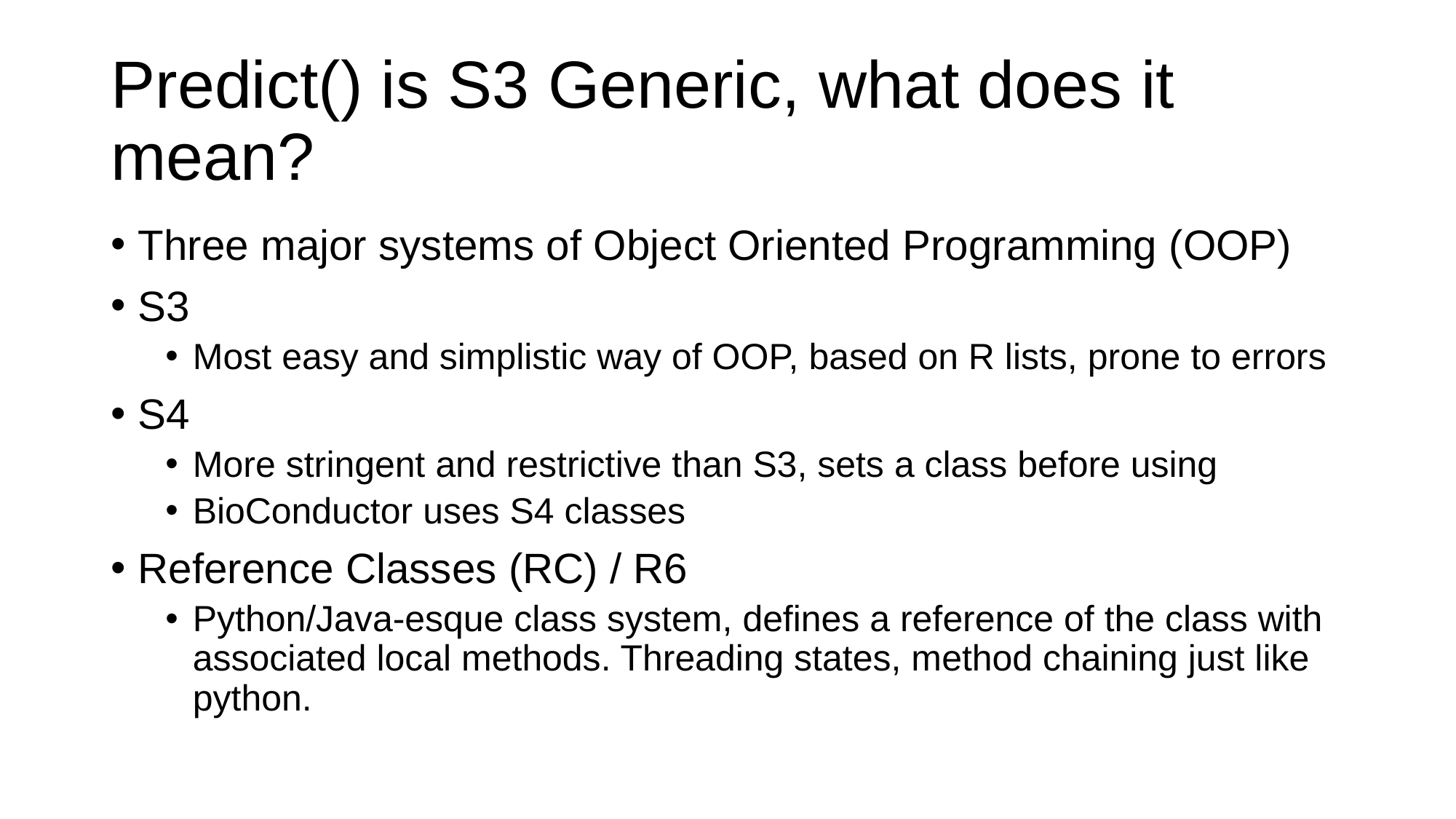

# Predict() is S3 Generic, what does it mean?
Three major systems of Object Oriented Programming (OOP)
S3
Most easy and simplistic way of OOP, based on R lists, prone to errors
S4
More stringent and restrictive than S3, sets a class before using
BioConductor uses S4 classes
Reference Classes (RC) / R6
Python/Java-esque class system, defines a reference of the class with associated local methods. Threading states, method chaining just like python.